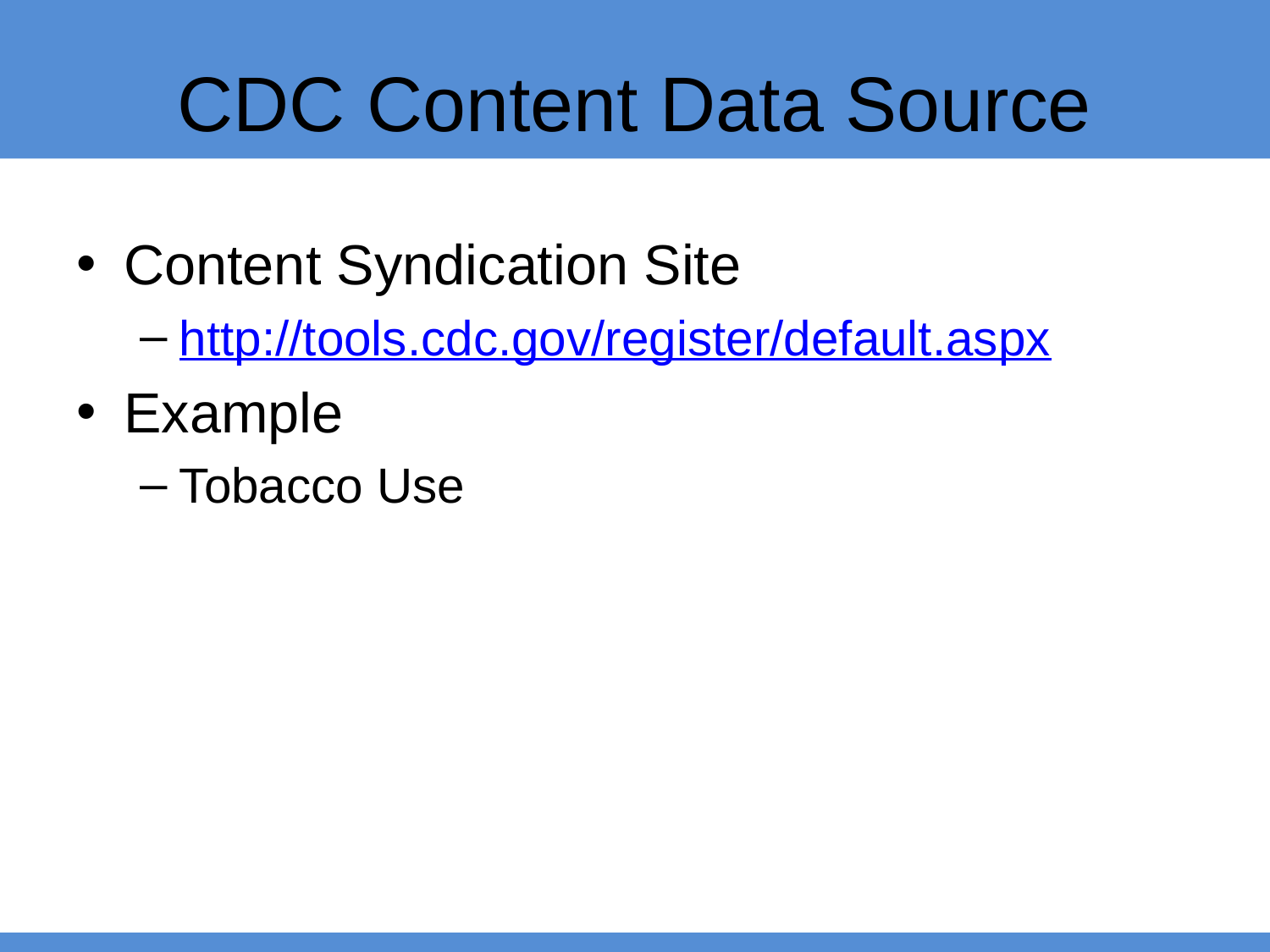

# CDC Content Data Source
Content Syndication Site
http://tools.cdc.gov/register/default.aspx
Example
Tobacco Use